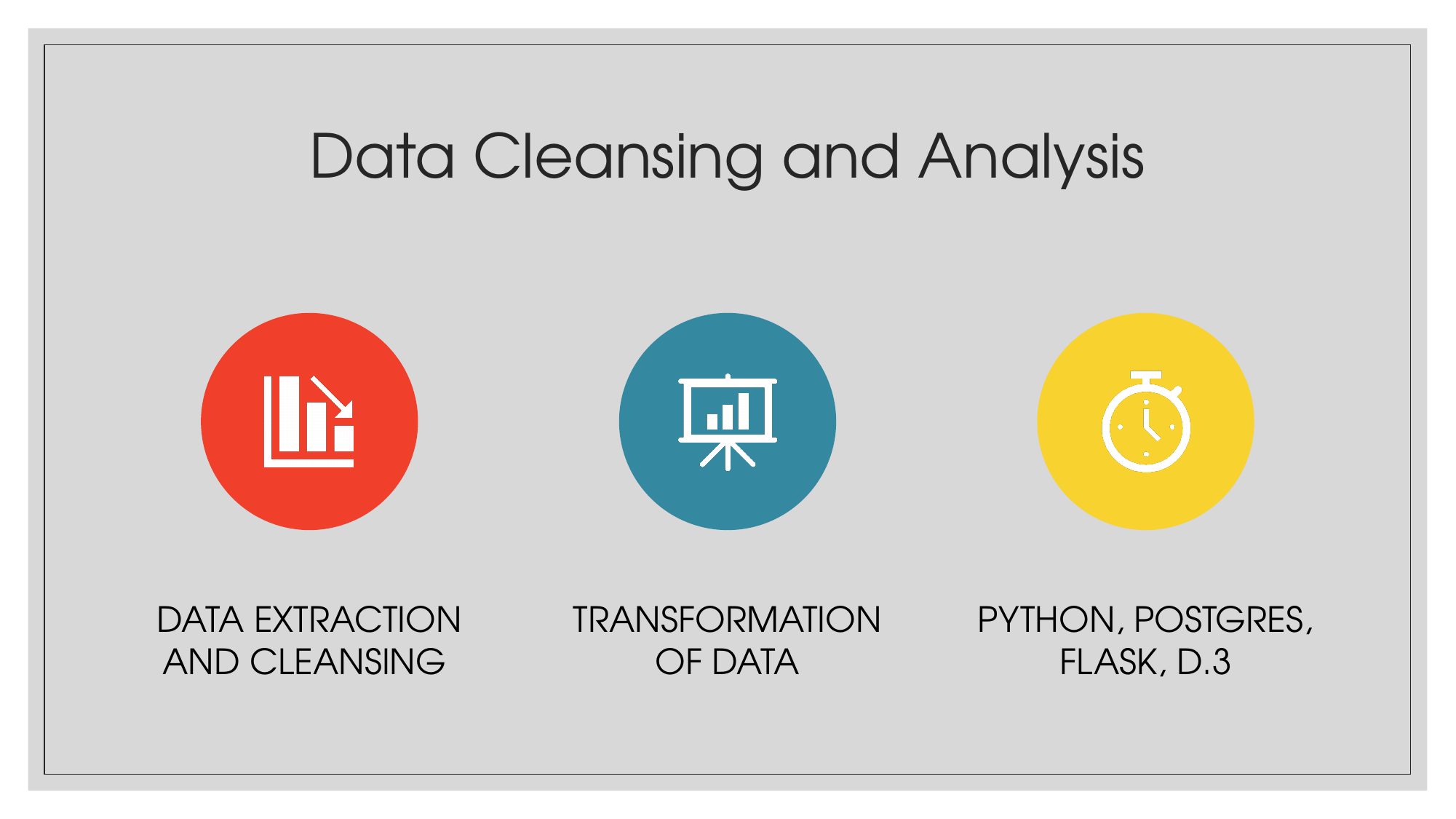

# Data Cleansing and Analysis
Data extraction and Cleansing
Transformation of Data
Python, postgres, flask, D.3